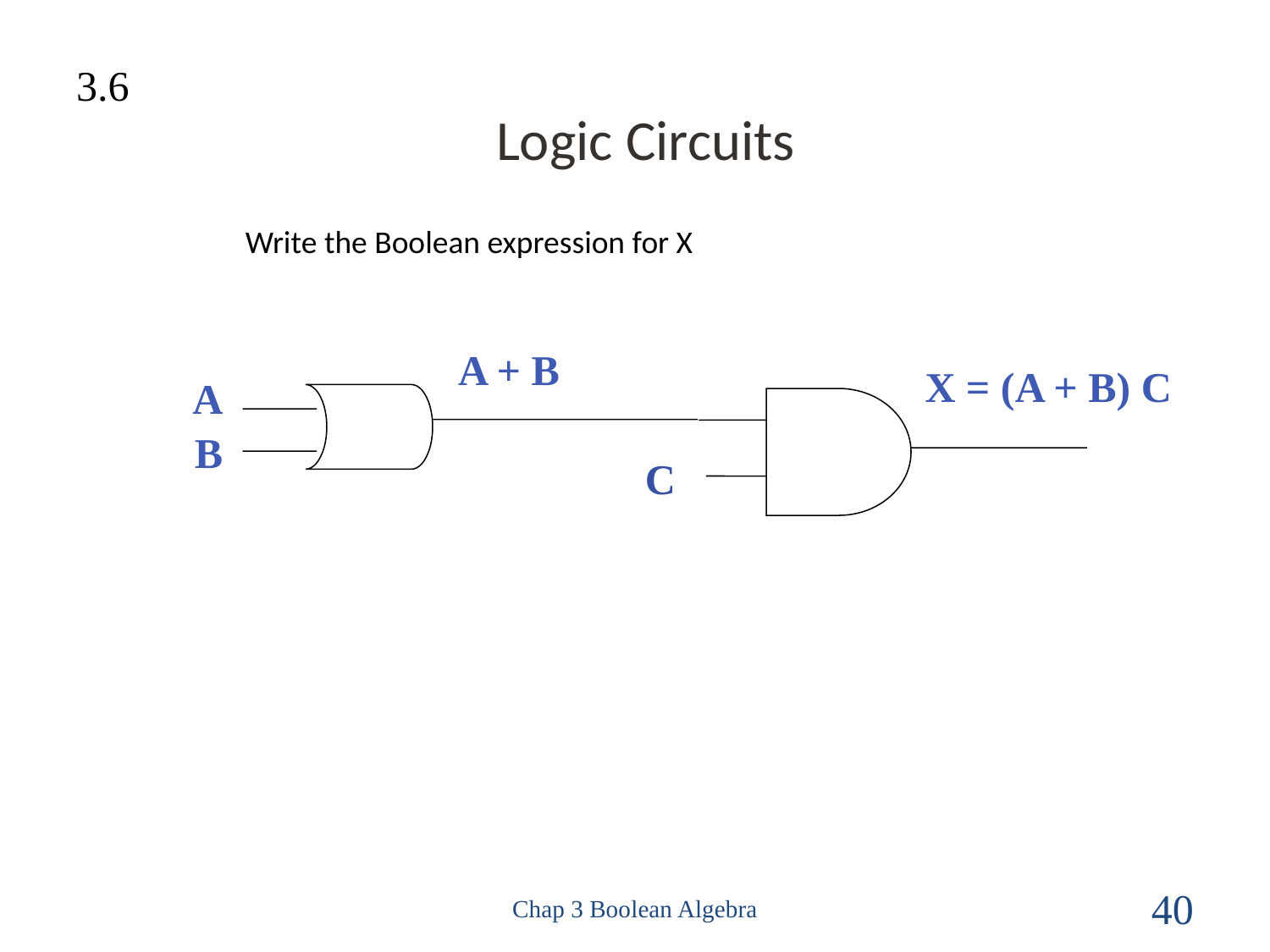

3.6
# Logic Circuits
Write the Boolean expression for X
A + B
X = (A + B) C
A

B

C

Chap 3 Boolean Algebra
40